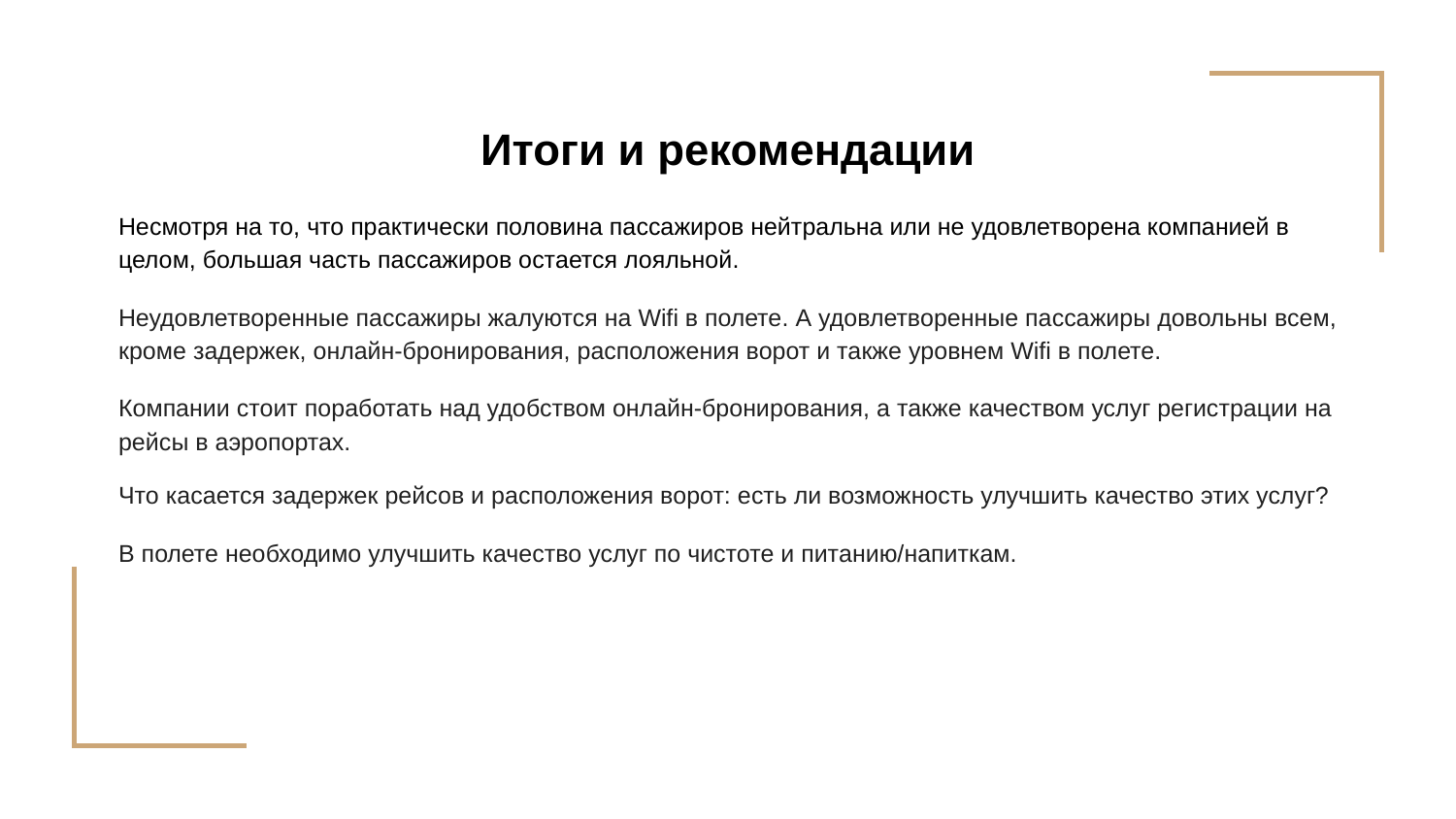

# Итоги и рекомендации

Несмотря на то, что практически половина пассажиров нейтральна или не удовлетворена компанией в целом, большая часть пассажиров остается лояльной.
Неудовлетворенные пассажиры жалуются на Wifi в полете. А удовлетворенные пассажиры довольны всем, кроме задержек, онлайн-бронирования, расположения ворот и также уровнем Wifi в полете.
Компании стоит поработать над удобством онлайн-бронирования, а также качеством услуг регистрации на рейсы в аэропортах.
Что касается задержек рейсов и расположения ворот: есть ли возможность улучшить качество этих услуг?

В полете необходимо улучшить качество услуг по чистоте и питанию/напиткам.